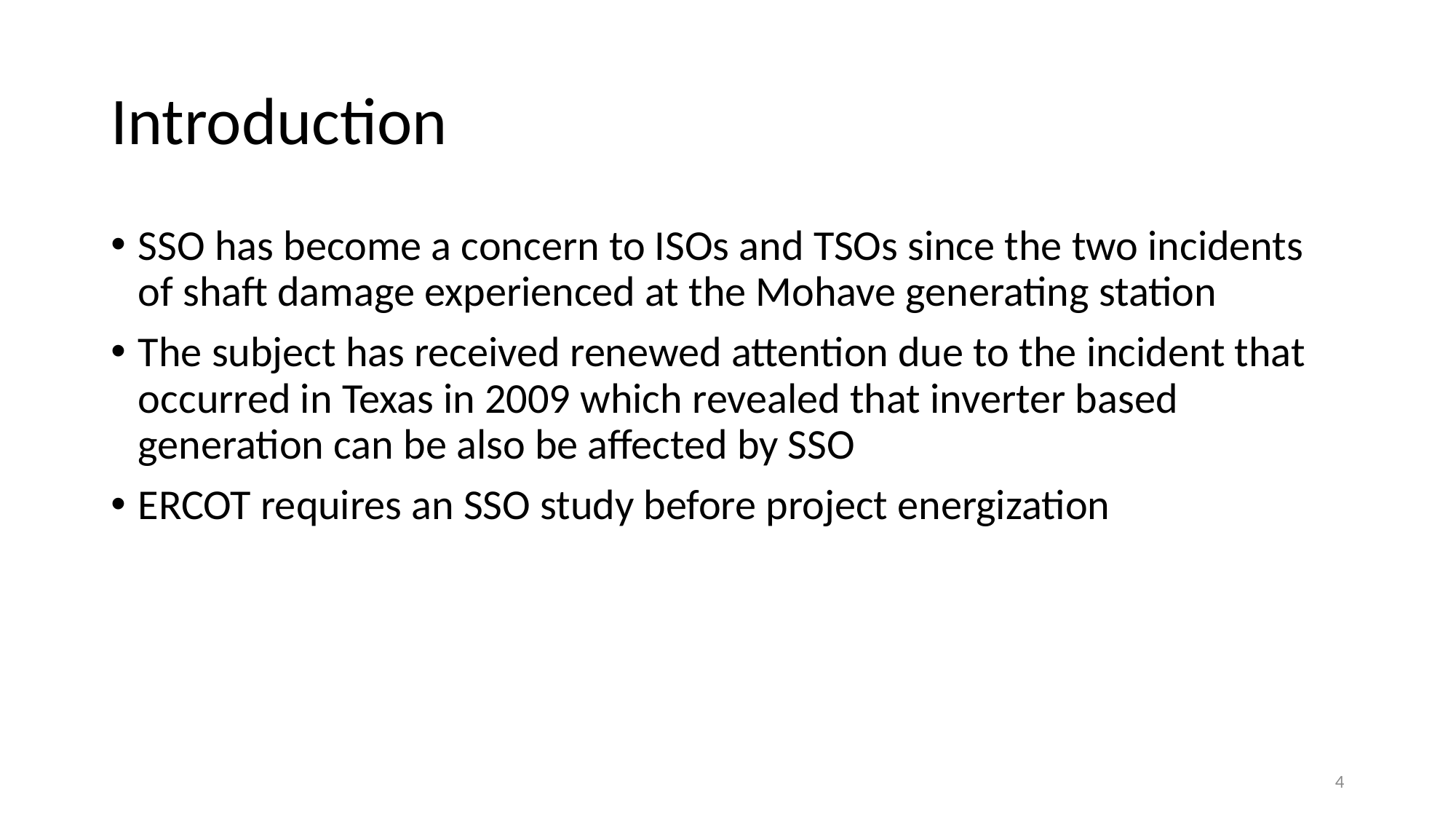

# Introduction
SSO has become a concern to ISOs and TSOs since the two incidents of shaft damage experienced at the Mohave generating station
The subject has received renewed attention due to the incident that occurred in Texas in 2009 which revealed that inverter based generation can be also be affected by SSO
ERCOT requires an SSO study before project energization
4